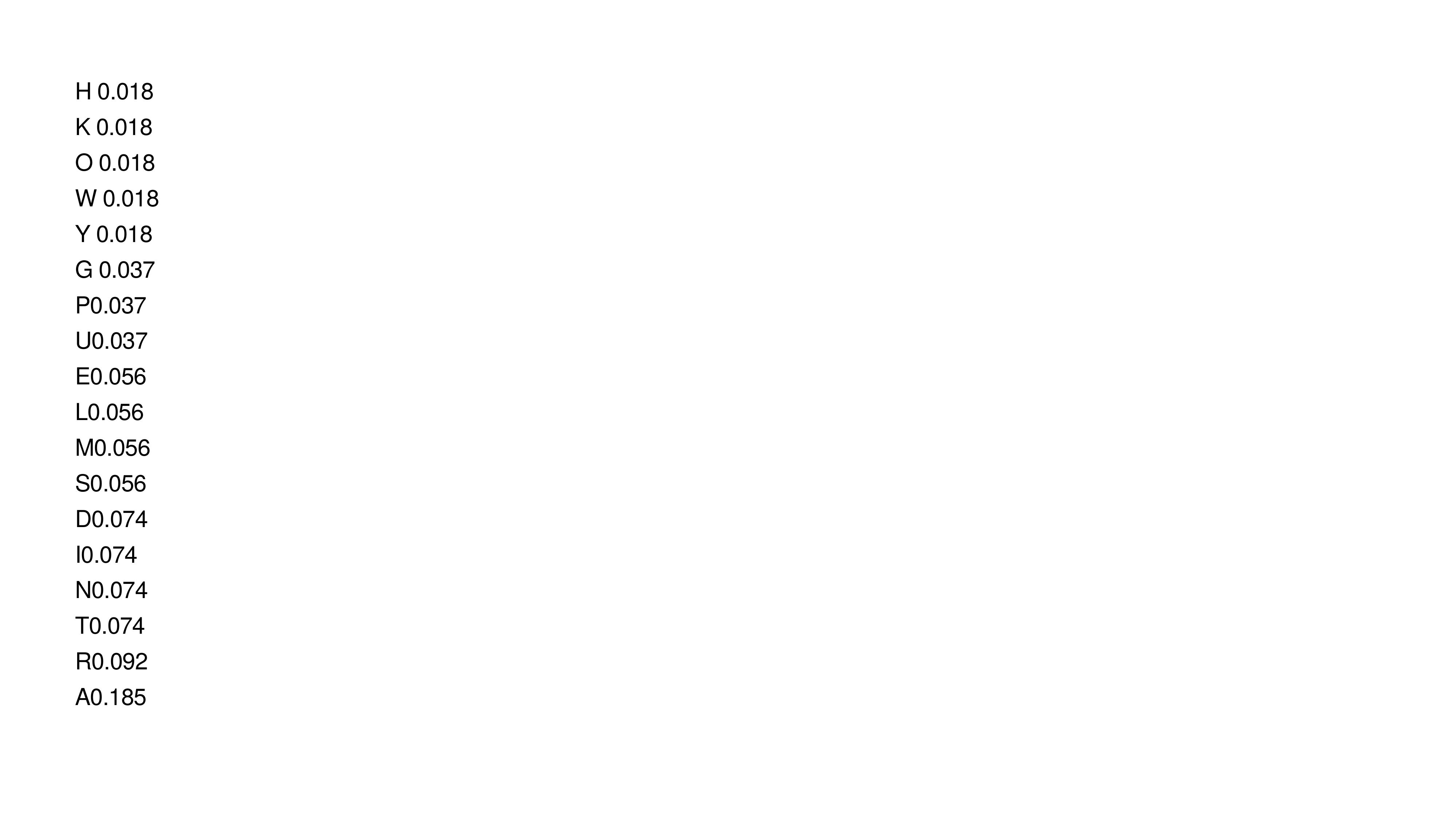

H 0.018
K 0.018
O 0.018
W 0.018
Y 0.018
G 0.037
P0.037
U0.037
E0.056
L0.056
M0.056
S0.056
D0.074
I0.074
N0.074
T0.074
R0.092
A0.185